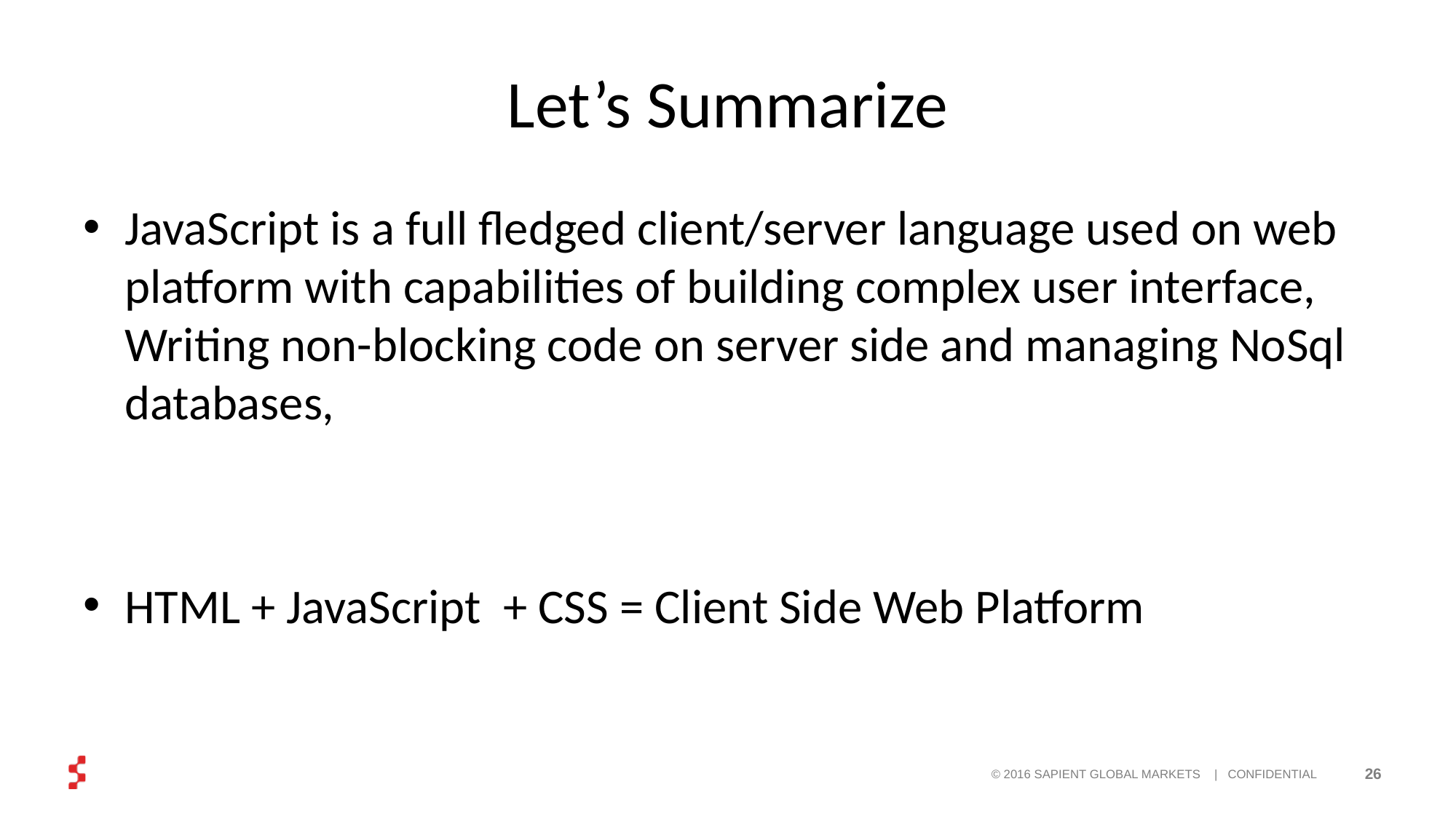

# Let’s Summarize
JavaScript is a full fledged client/server language used on web platform with capabilities of building complex user interface, Writing non-blocking code on server side and managing NoSql databases,

HTML + JavaScript  + CSS = Client Side Web Platform